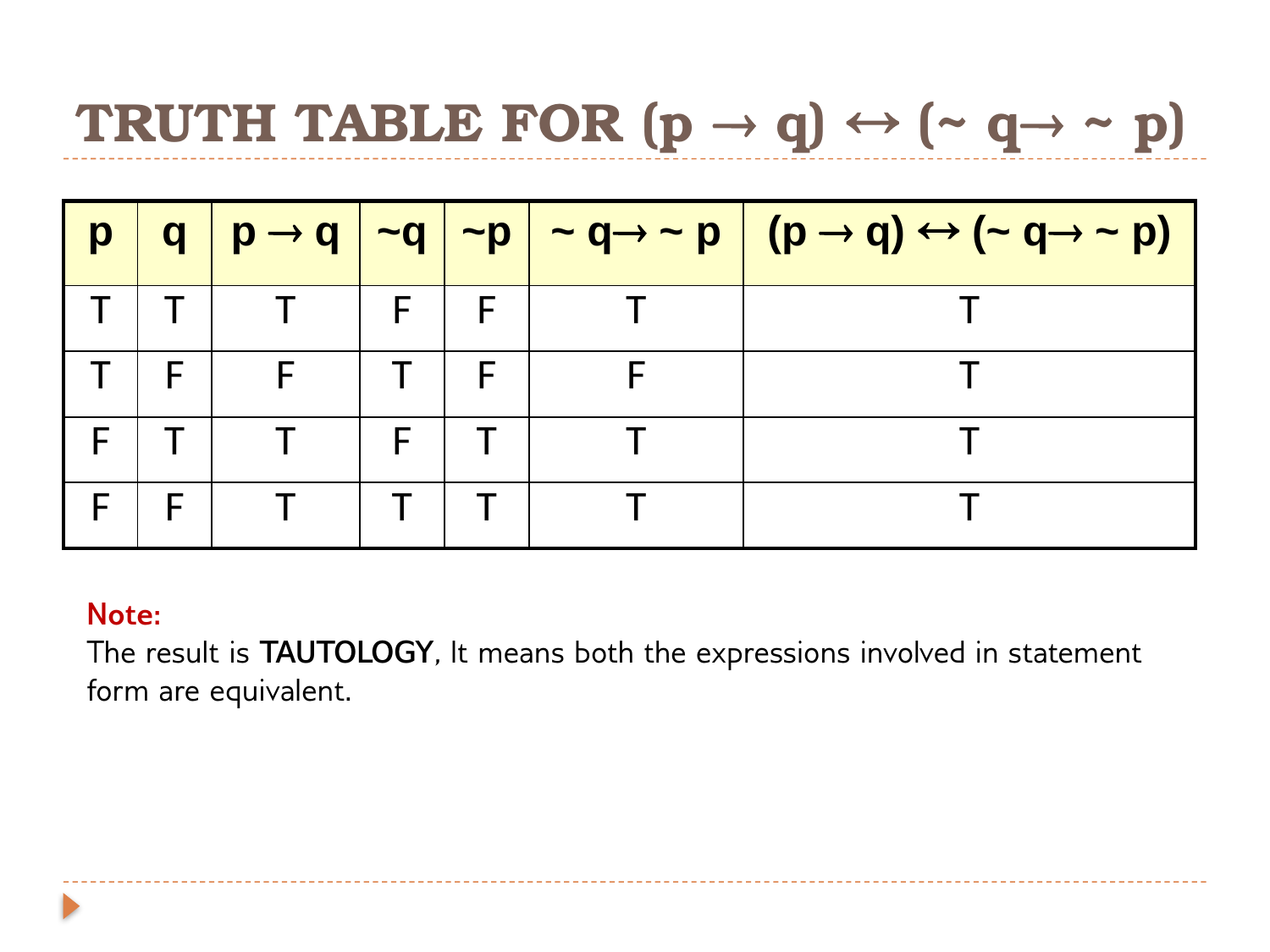

# TRUTH TABLE FOR (p → q) ↔ (~ q→ ~ p)
| p | q | p → q | ~q | ~p | ~ q→ ~ p | (p → q) ↔ (~ q→ ~ p) |
| --- | --- | --- | --- | --- | --- | --- |
| T | T | T | F | F | T | T |
| T | F | F | T | F | F | T |
| F | T | T | F | T | T | T |
| F | F | T | T | T | T | T |
Note:
The result is TAUTOLOGY, It means both the expressions involved in statement form are equivalent.